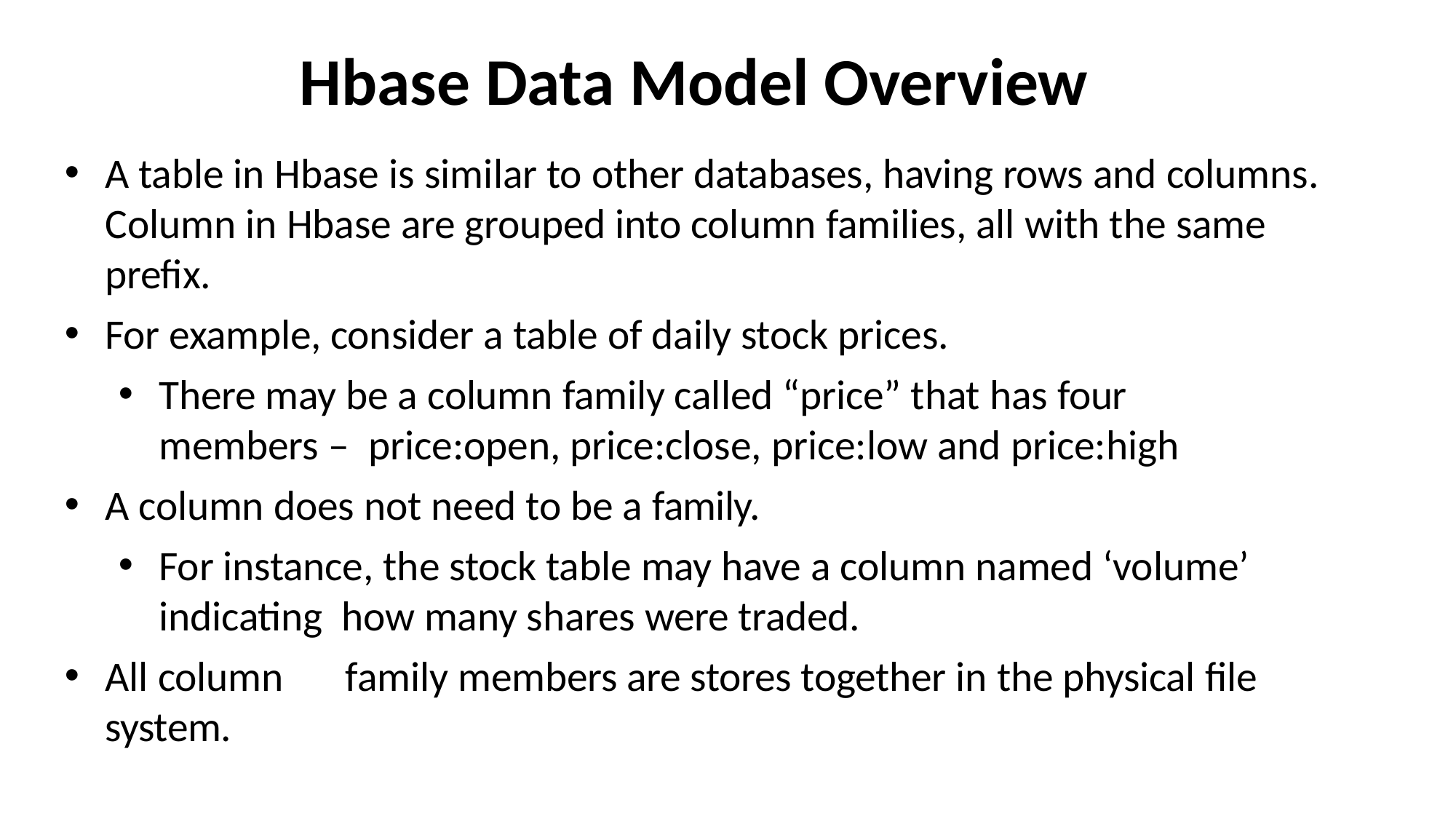

# Hbase Data Model Overview
A table in Hbase is similar to other databases, having rows and columns.
Column in Hbase are grouped into column families, all with the same
prefix.
For example, consider a table of daily stock prices.
There may be a column family called “price” that has four members –  price:open, price:close, price:low and price:high
A column does not need to be a family.
For instance, the stock table may have a column named ‘volume’ indicating  how many shares were traded.
All column	family members are stores together in the physical file system.